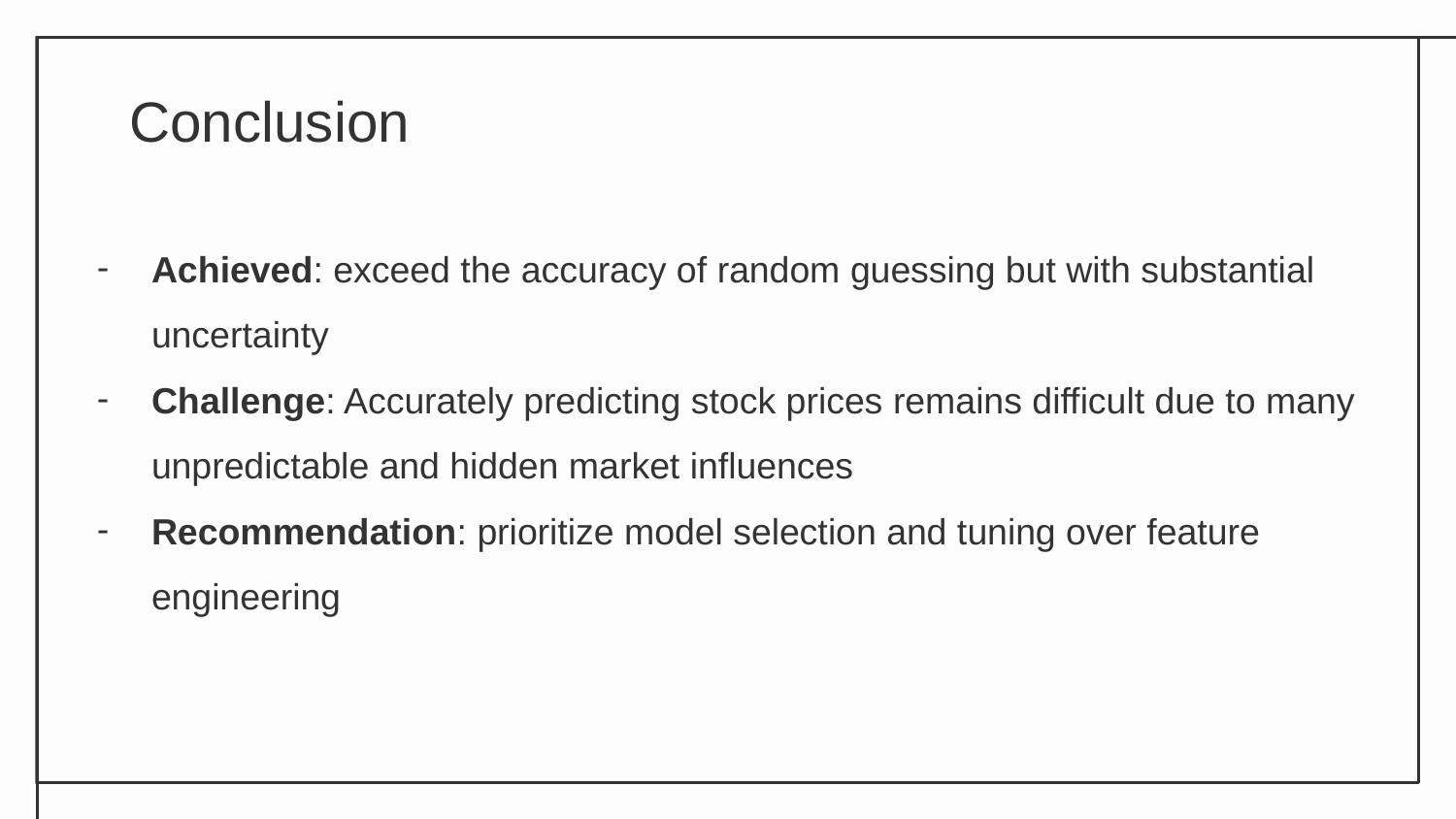

# Conclusion
Achieved: exceed the accuracy of random guessing but with substantial uncertainty
Challenge: Accurately predicting stock prices remains difficult due to many unpredictable and hidden market influences
Recommendation: prioritize model selection and tuning over feature engineering